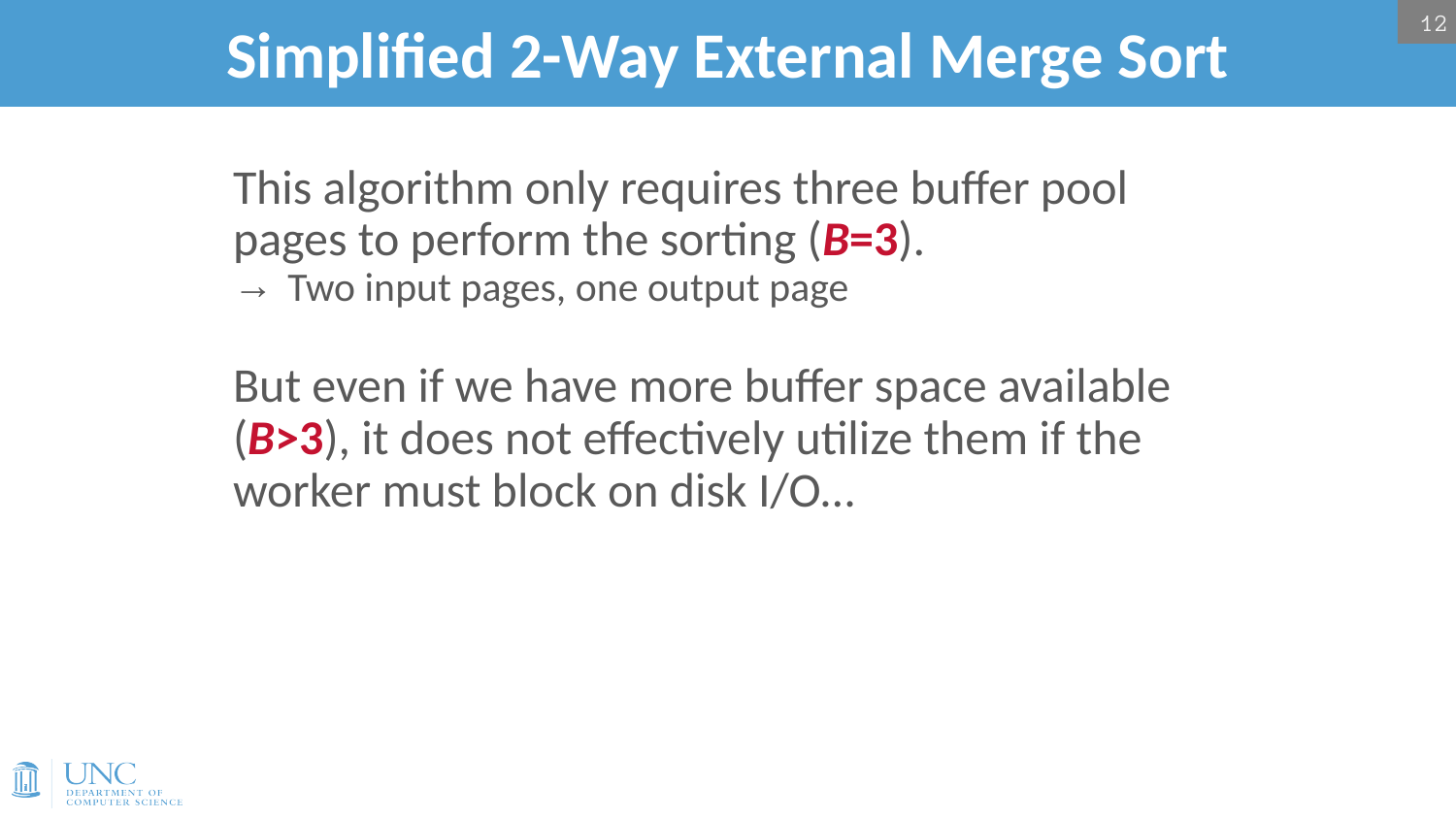

12
# Simplified 2-Way External Merge Sort
This algorithm only requires three buffer pool pages to perform the sorting (B=3).
Two input pages, one output page

But even if we have more buffer space available (B>3), it does not effectively utilize them if the worker must block on disk I/O…